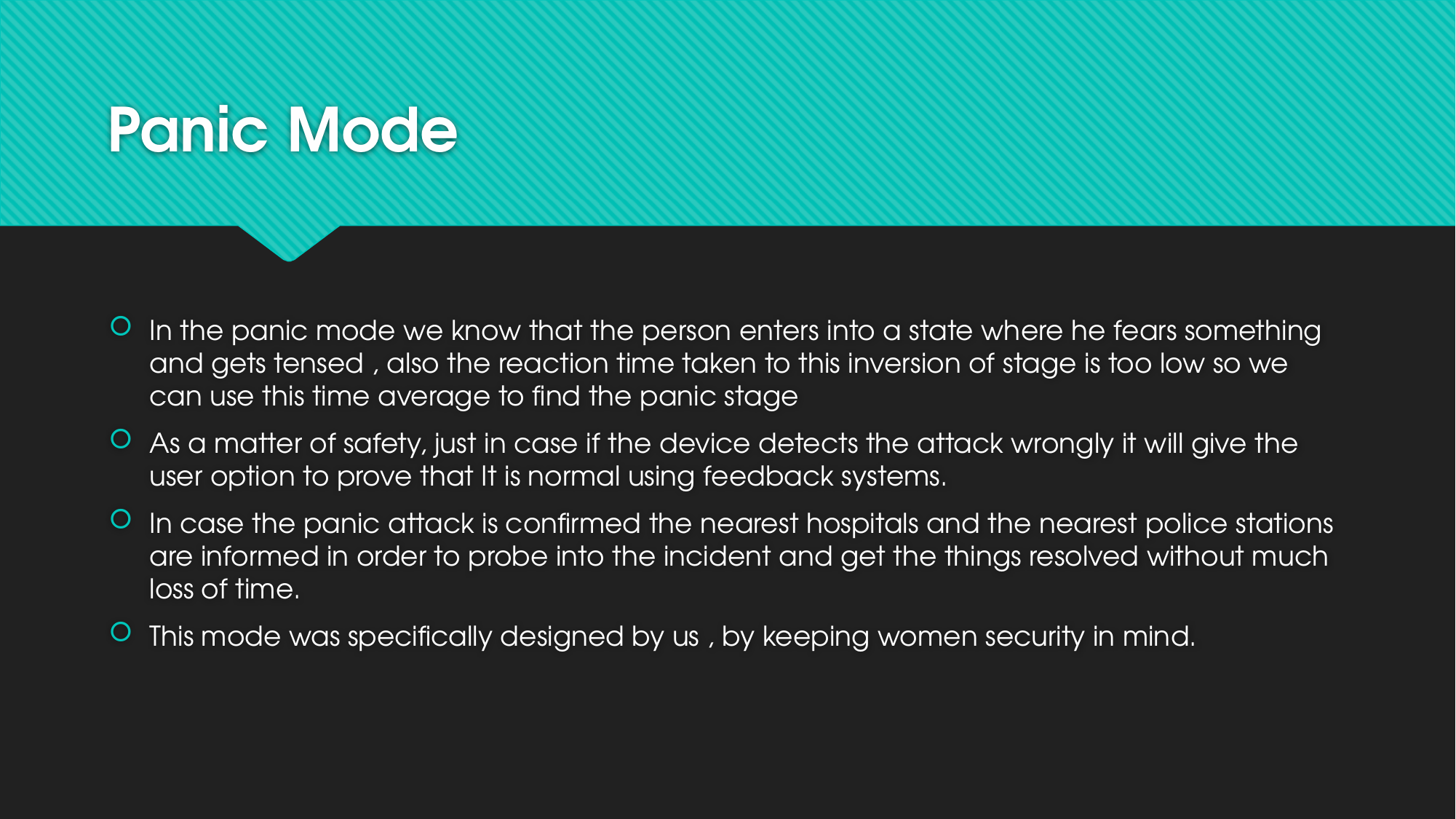

# Panic Mode
In the panic mode we know that the person enters into a state where he fears something and gets tensed , also the reaction time taken to this inversion of stage is too low so we can use this time average to find the panic stage
As a matter of safety, just in case if the device detects the attack wrongly it will give the user option to prove that It is normal using feedback systems.
In case the panic attack is confirmed the nearest hospitals and the nearest police stations are informed in order to probe into the incident and get the things resolved without much loss of time.
This mode was specifically designed by us , by keeping women security in mind.